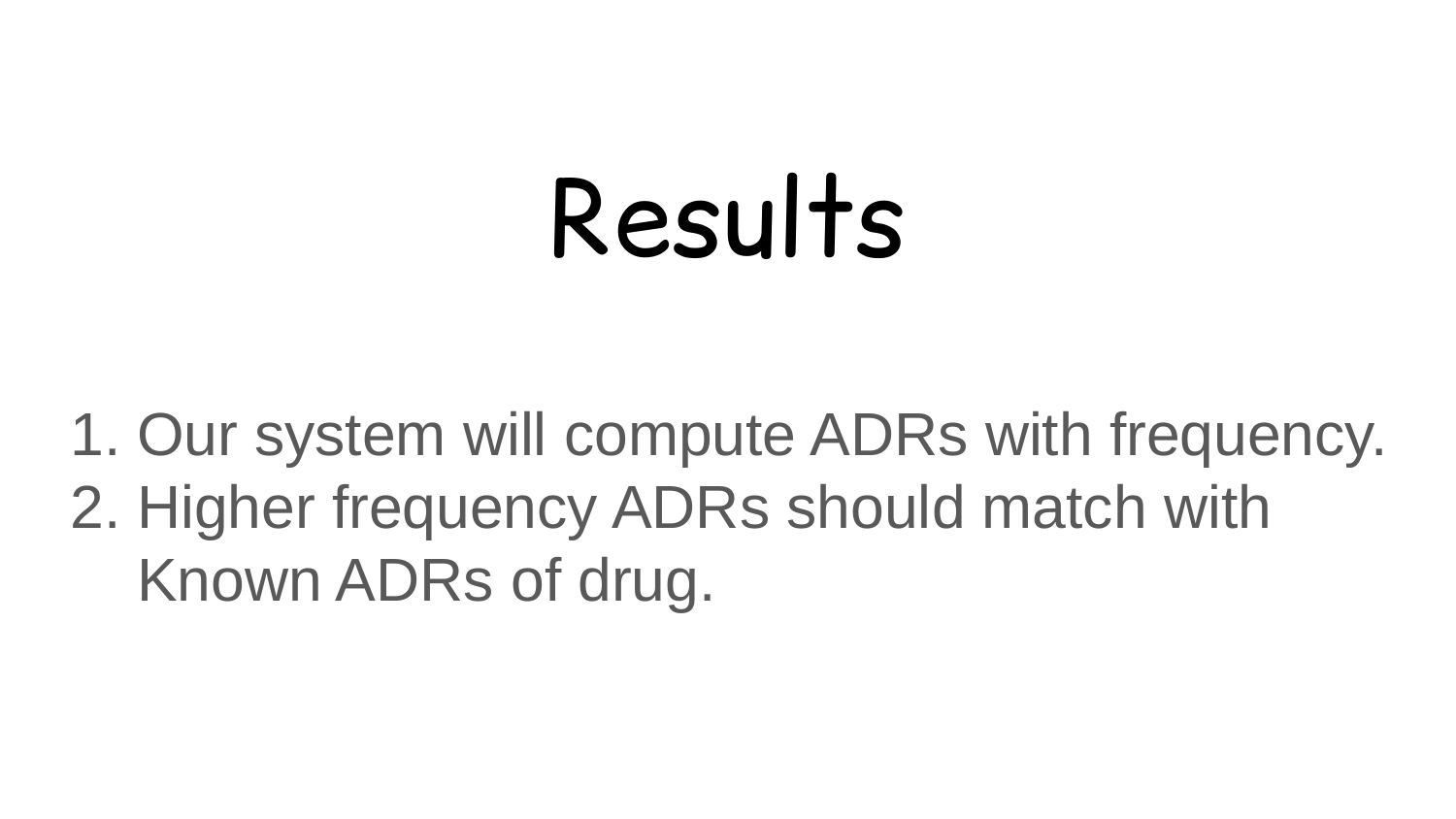

# Results
Our system will compute ADRs with frequency.
Higher frequency ADRs should match with Known ADRs of drug.